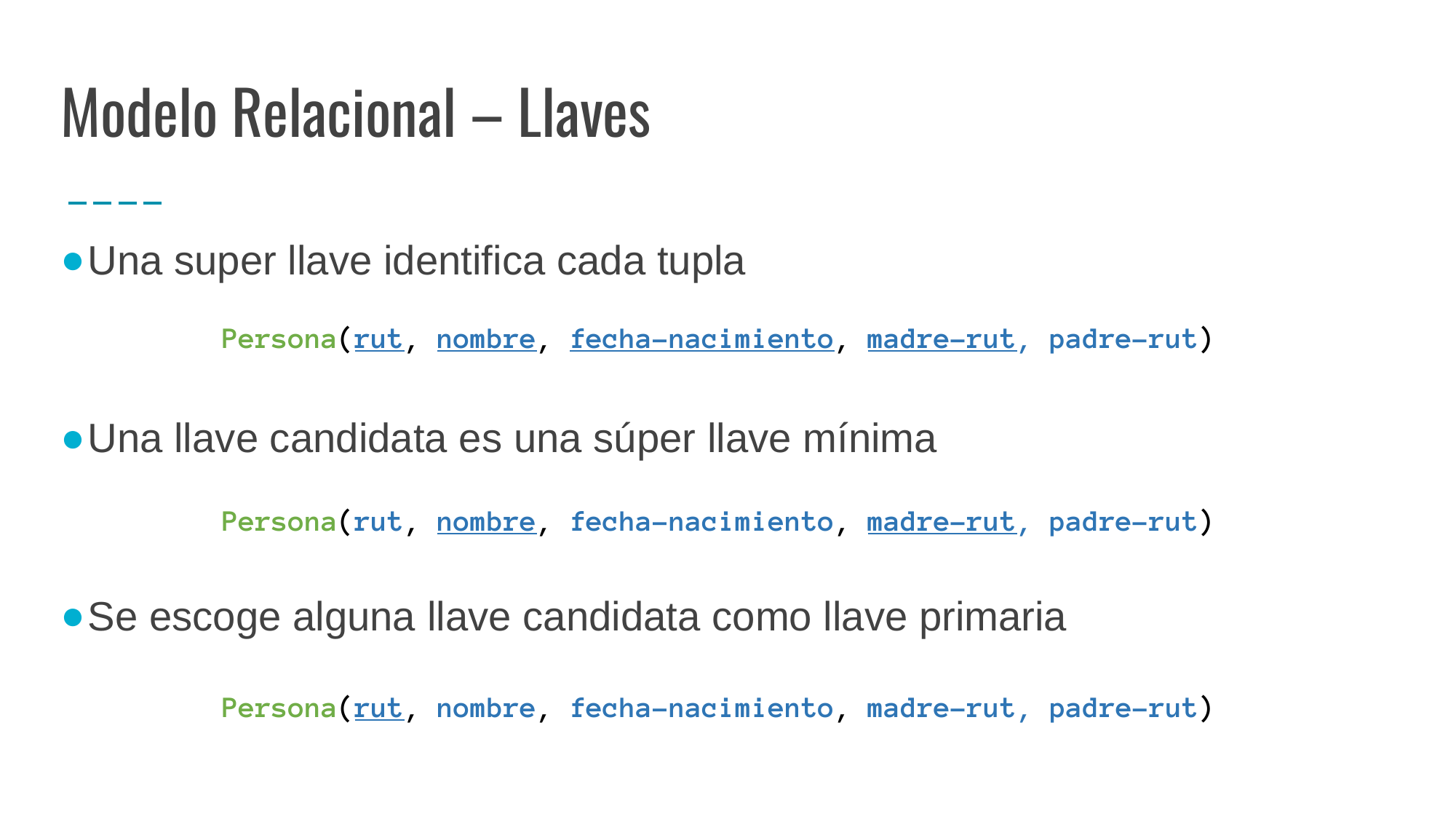

# Modelo Relacional – Llaves
Una super llave identifica cada tupla

Una llave candidata es una súper llave mínima

Se escoge alguna llave candidata como llave primaria
Persona(rut, nombre, fecha-nacimiento, madre-rut, padre-rut)
Persona(rut, nombre, fecha-nacimiento, madre-rut, padre-rut)
Persona(rut, nombre, fecha-nacimiento, madre-rut, padre-rut)